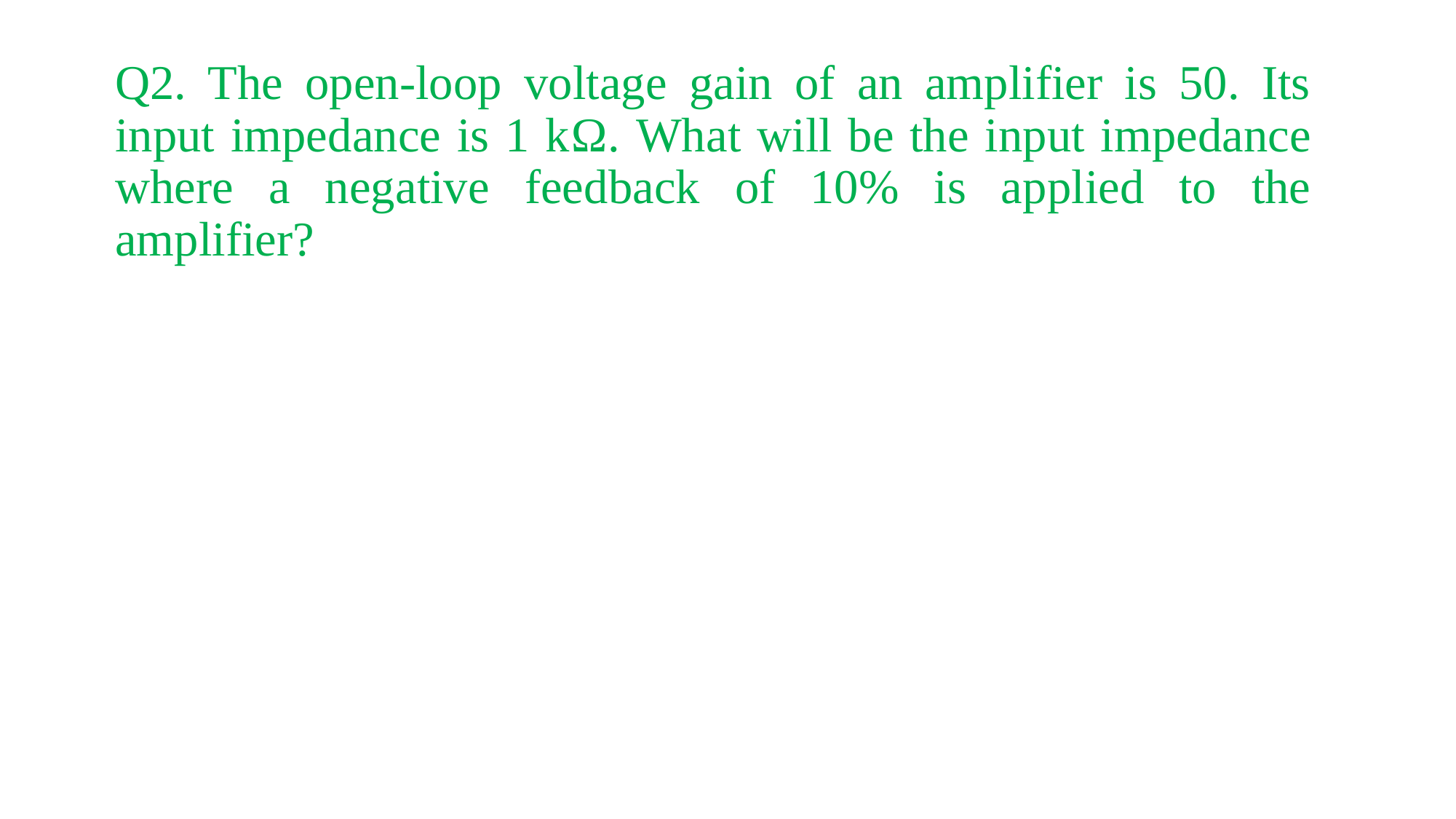

Q2. The open-loop voltage gain of an amplifier is 50. Its input impedance is 1 kΩ. What will be the input impedance where a negative feedback of 10% is applied to the amplifier?